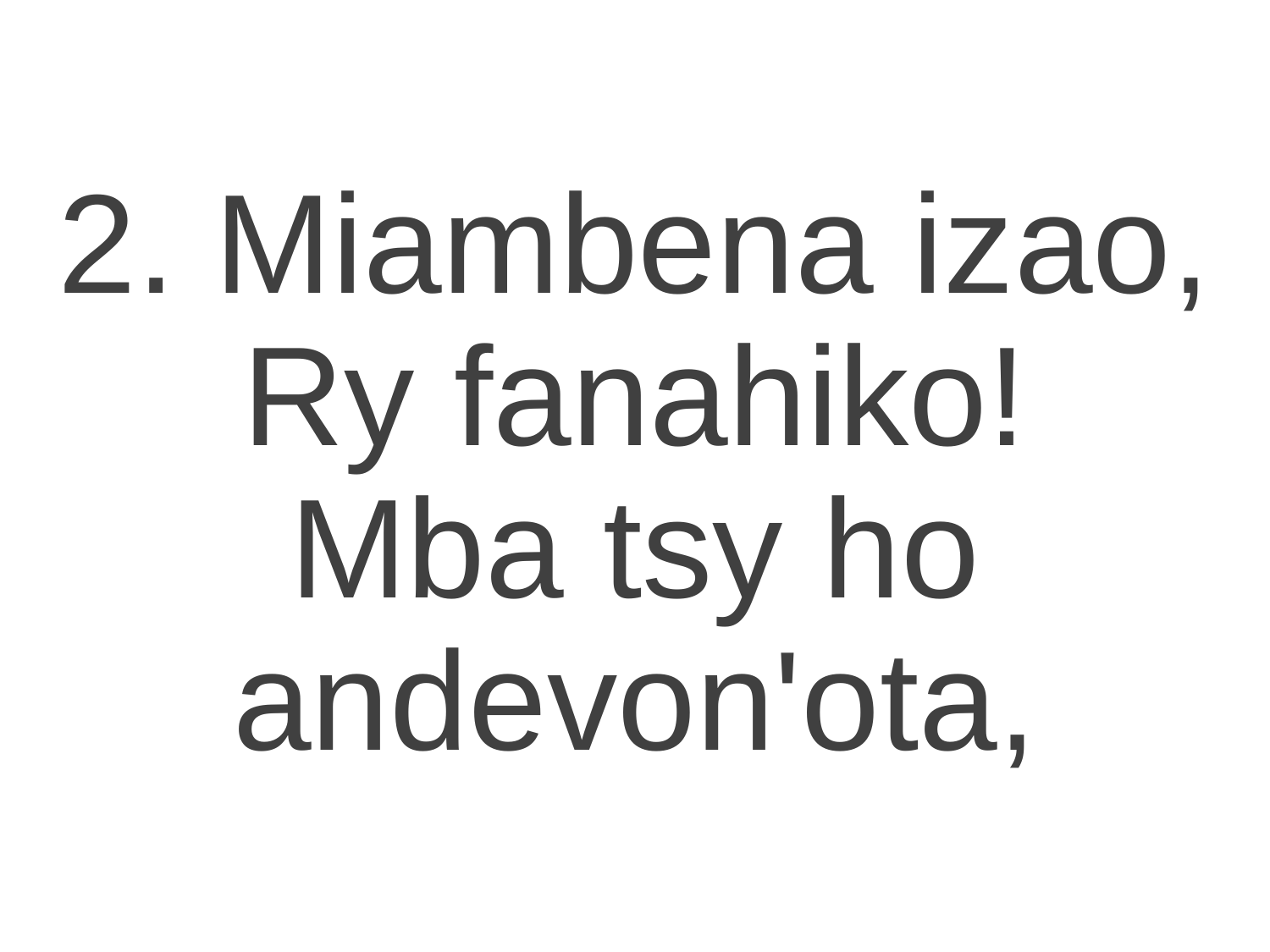

2. Miambena izao,
Ry fanahiko!
Mba tsy ho andevon'ota,